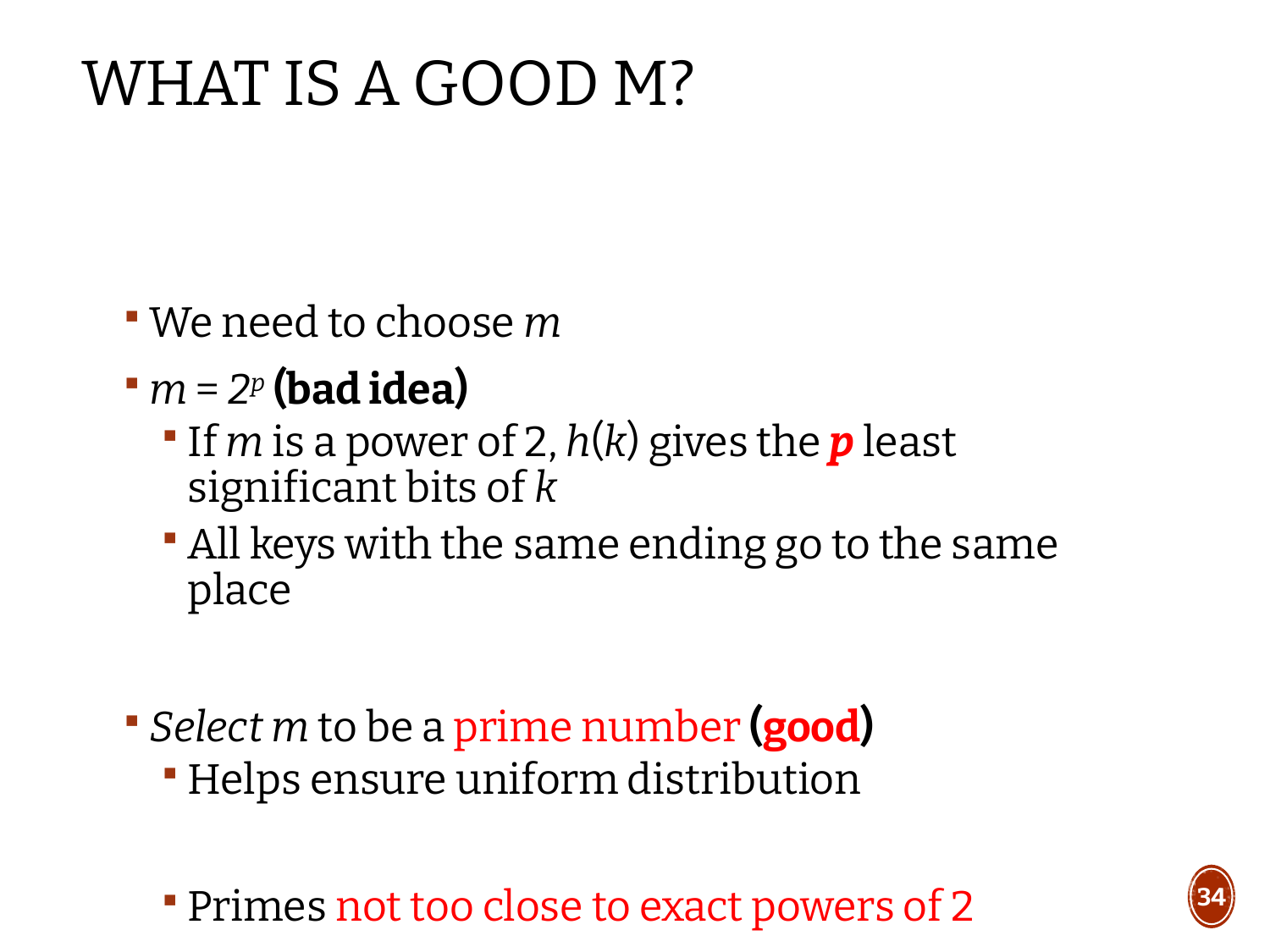

# What is a good M?
We need to choose m
m = 2p (bad idea)
If m is a power of 2, h(k) gives the p least significant bits of k
All keys with the same ending go to the same place

Select m to be a prime number (good)
Helps ensure uniform distribution

Primes not too close to exact powers of 2
34